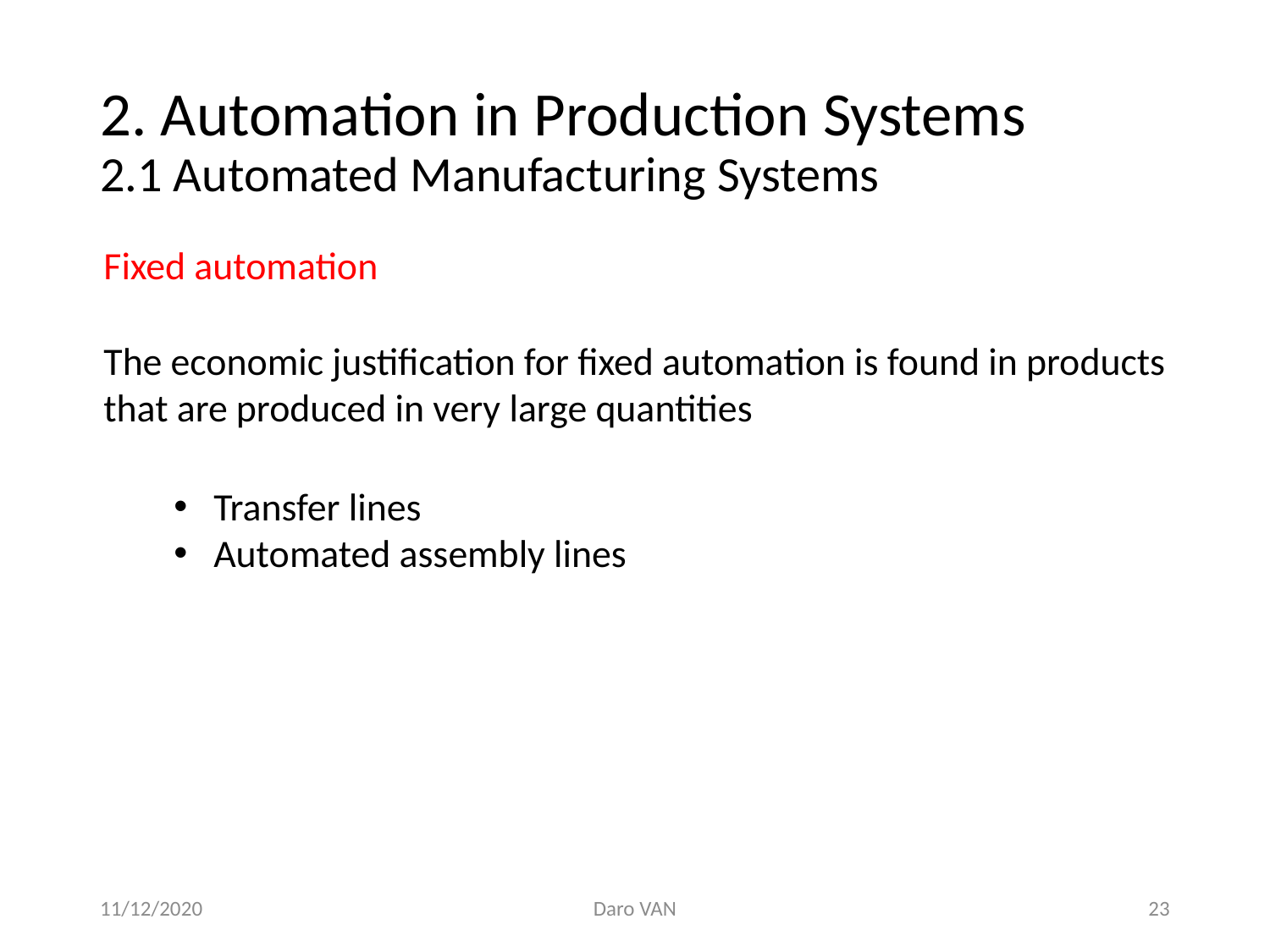

# 2. Automation in Production Systems 2.1 Automated Manufacturing Systems
Fixed automation

The economic justification for fixed automation is found in products that are produced in very large quantities
Transfer lines
Automated assembly lines
11/12/2020
Daro VAN
23